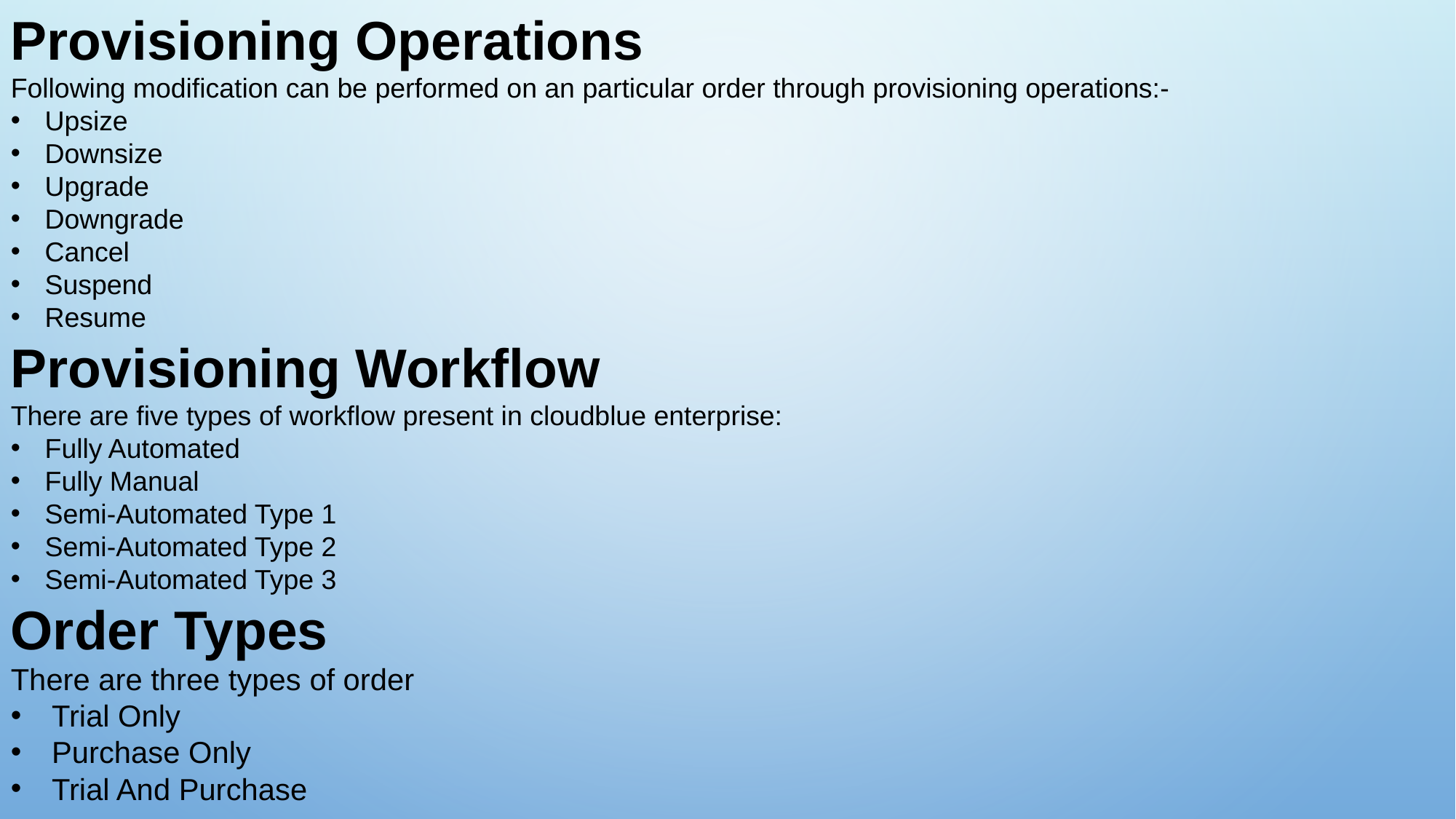

Provisioning Operations
Following modification can be performed on an particular order through provisioning operations:-
Upsize
Downsize
Upgrade
Downgrade
Cancel
Suspend
Resume
Provisioning Workflow
There are five types of workflow present in cloudblue enterprise:
Fully Automated
Fully Manual
Semi-Automated Type 1
Semi-Automated Type 2
Semi-Automated Type 3
Order Types
There are three types of order
Trial Only
Purchase Only
Trial And Purchase